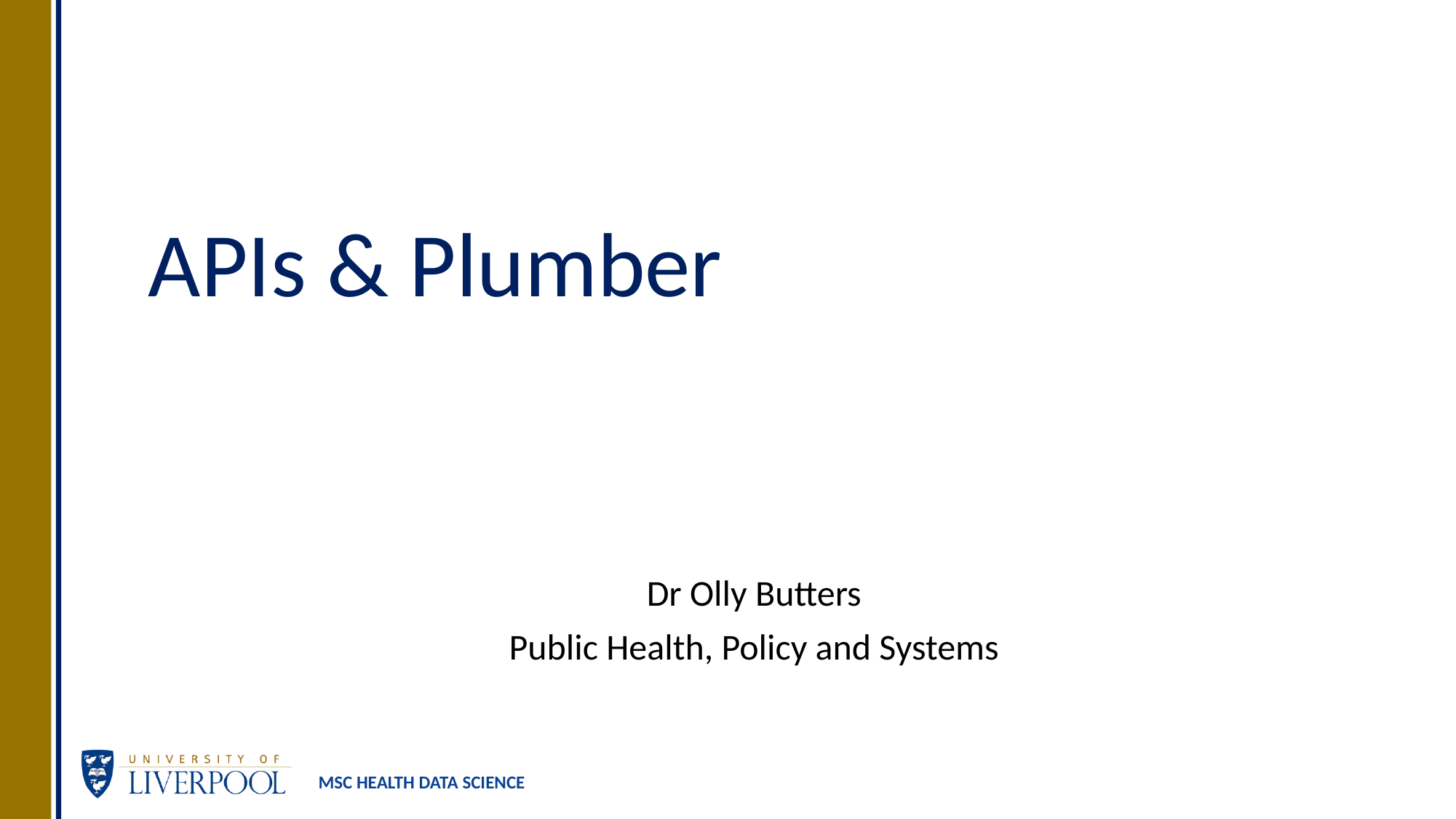

# APIs & Plumber

Dr Olly Butters
Public Health, Policy and Systems
MSC HEALTH DATA SCIENCE